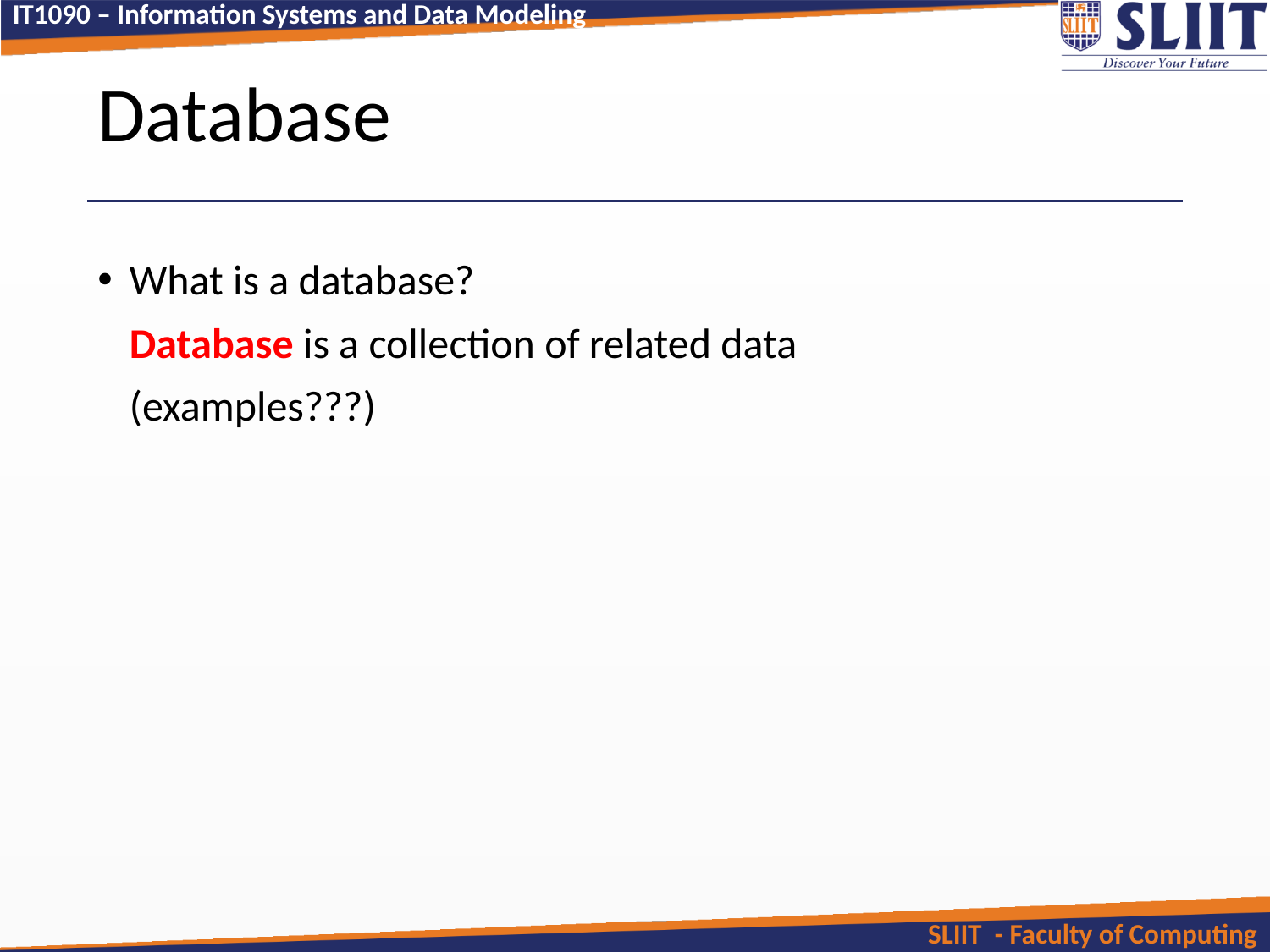

# Database
What is a database?
	Database is a collection of related data
	(examples???)